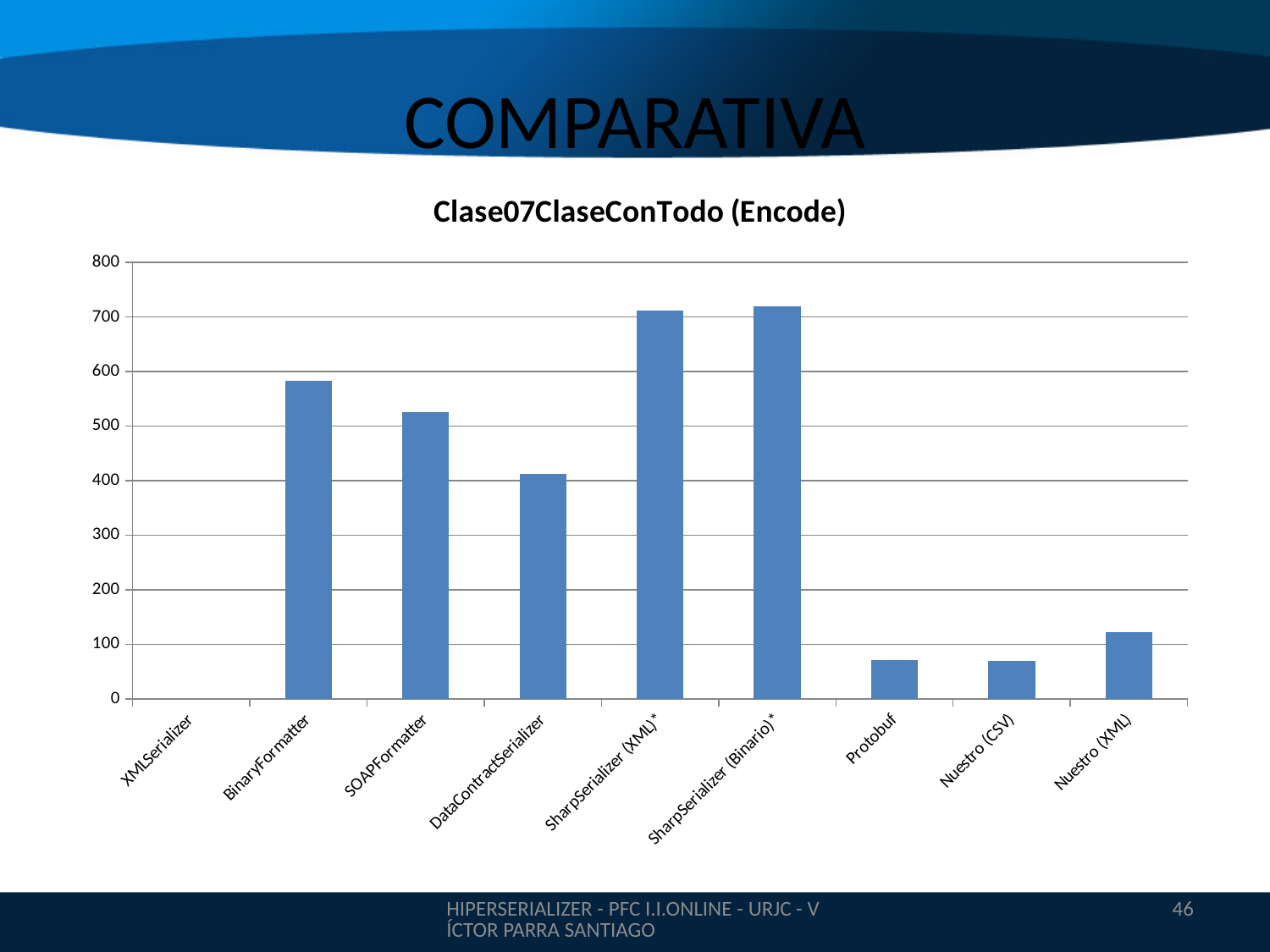

# COMPARATIVA

### Chart:

| Category | Clase07ClaseConTodo (Encode) |
|---|---|
| XMLSerializer | None |
| BinaryFormatter | 583.0 |
| SOAPFormatter | 525.0 |
| DataContractSerializer | 412.0 |
| SharpSerializer (XML)* | 711.6 |
| SharpSerializer (Binario)* | 720.2 |
| Protobuf | 71.0 |
| Nuestro (CSV) | 70.0 |
| Nuestro (XML) | 123.0 |
HIPERSERIALIZER - PFC I.I.ONLINE - URJC - VÍCTOR PARRA SANTIAGO
46